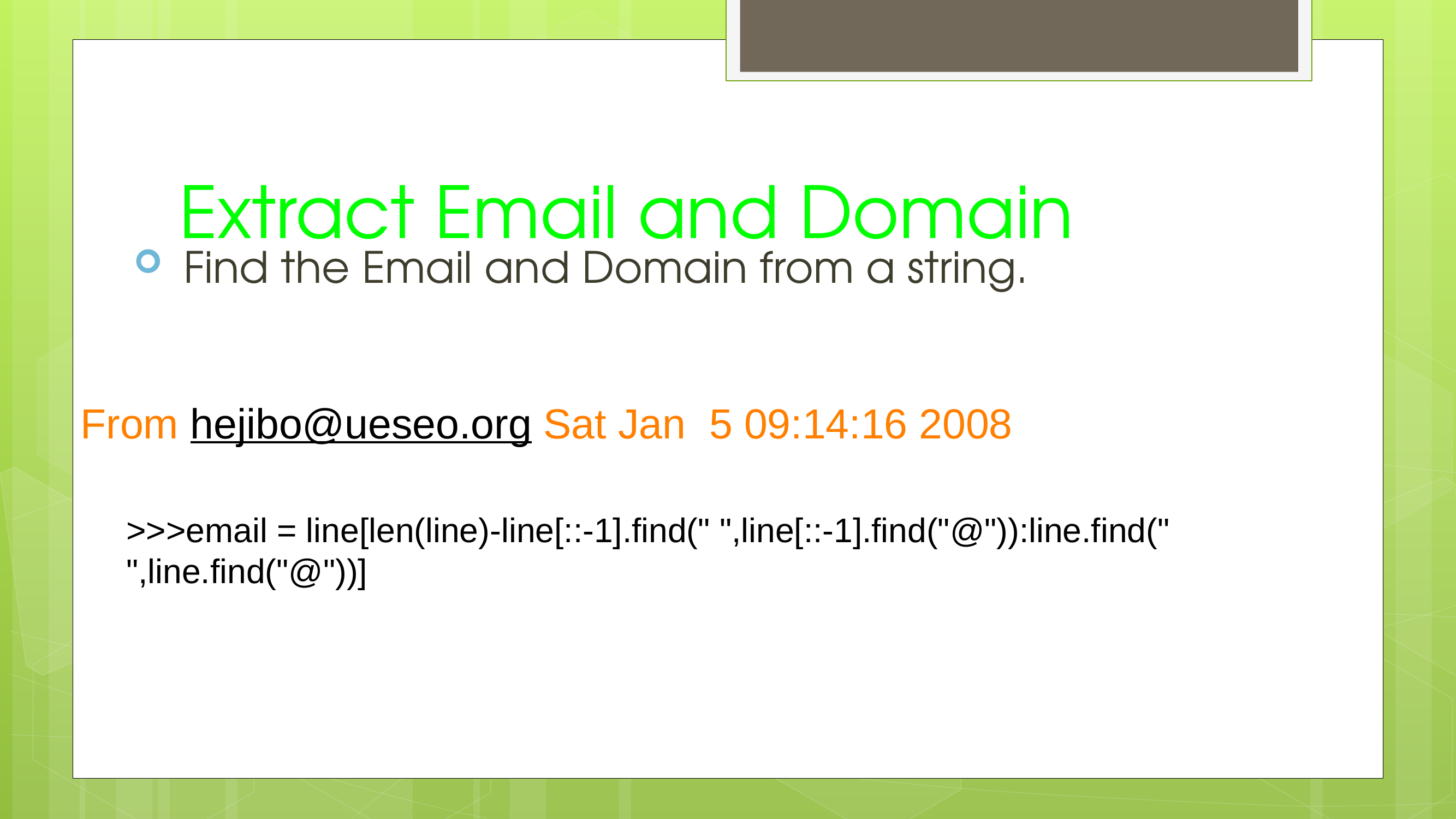

# Extract Email and Domain
Find the Email and Domain from a string.
From hejibo@ueseo.org Sat Jan  5 09:14:16 2008
>>>email = line[len(line)-line[::-1].find(" ",line[::-1].find("@")):line.find(" ",line.find("@"))]